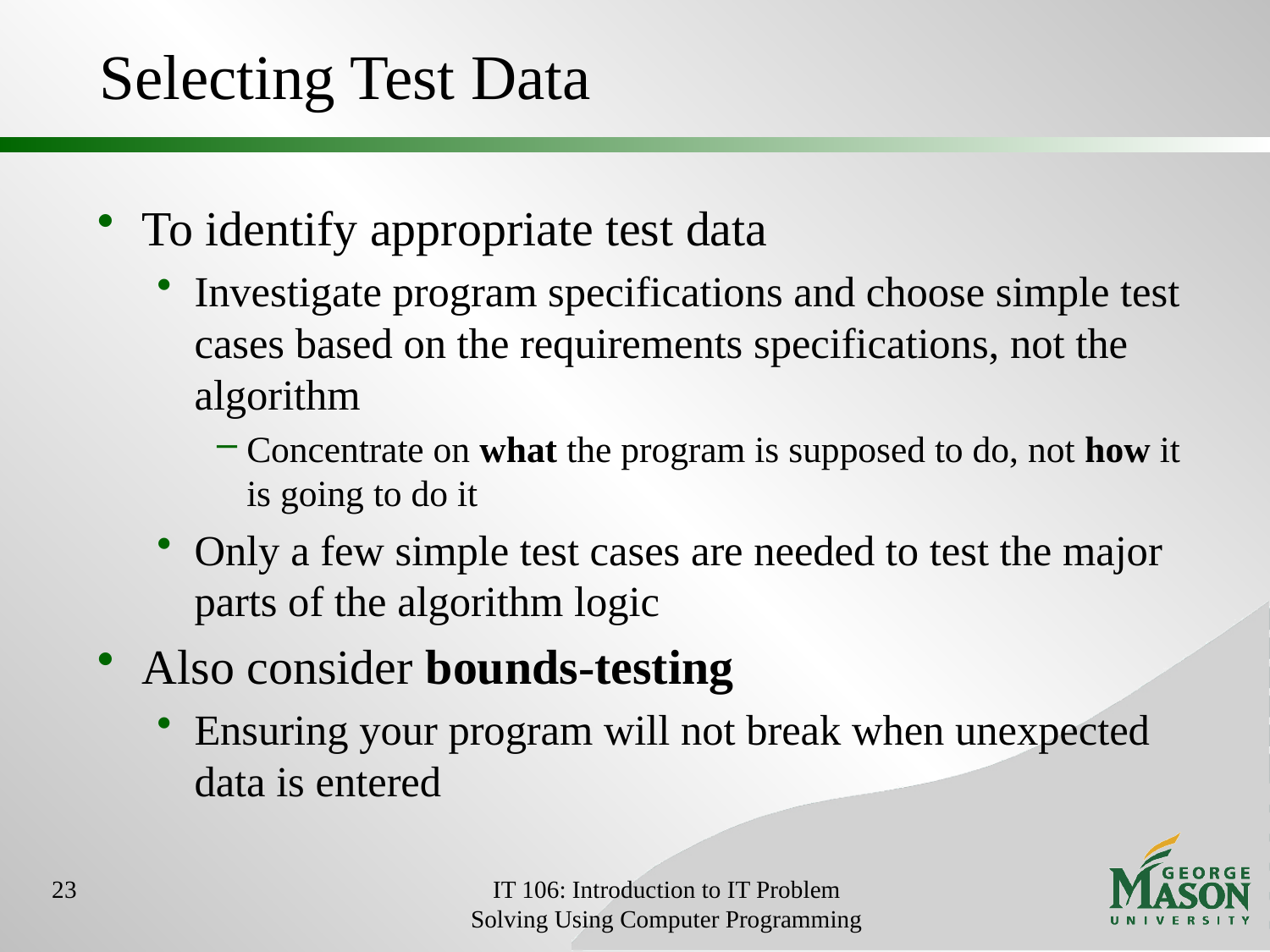

# Selecting Test Data
To identify appropriate test data
Investigate program specifications and choose simple test cases based on the requirements specifications, not the algorithm
Concentrate on what the program is supposed to do, not how it is going to do it
Only a few simple test cases are needed to test the major parts of the algorithm logic
Also consider bounds-testing
Ensuring your program will not break when unexpected data is entered
23
IT 106: Introduction to IT Problem Solving Using Computer Programming